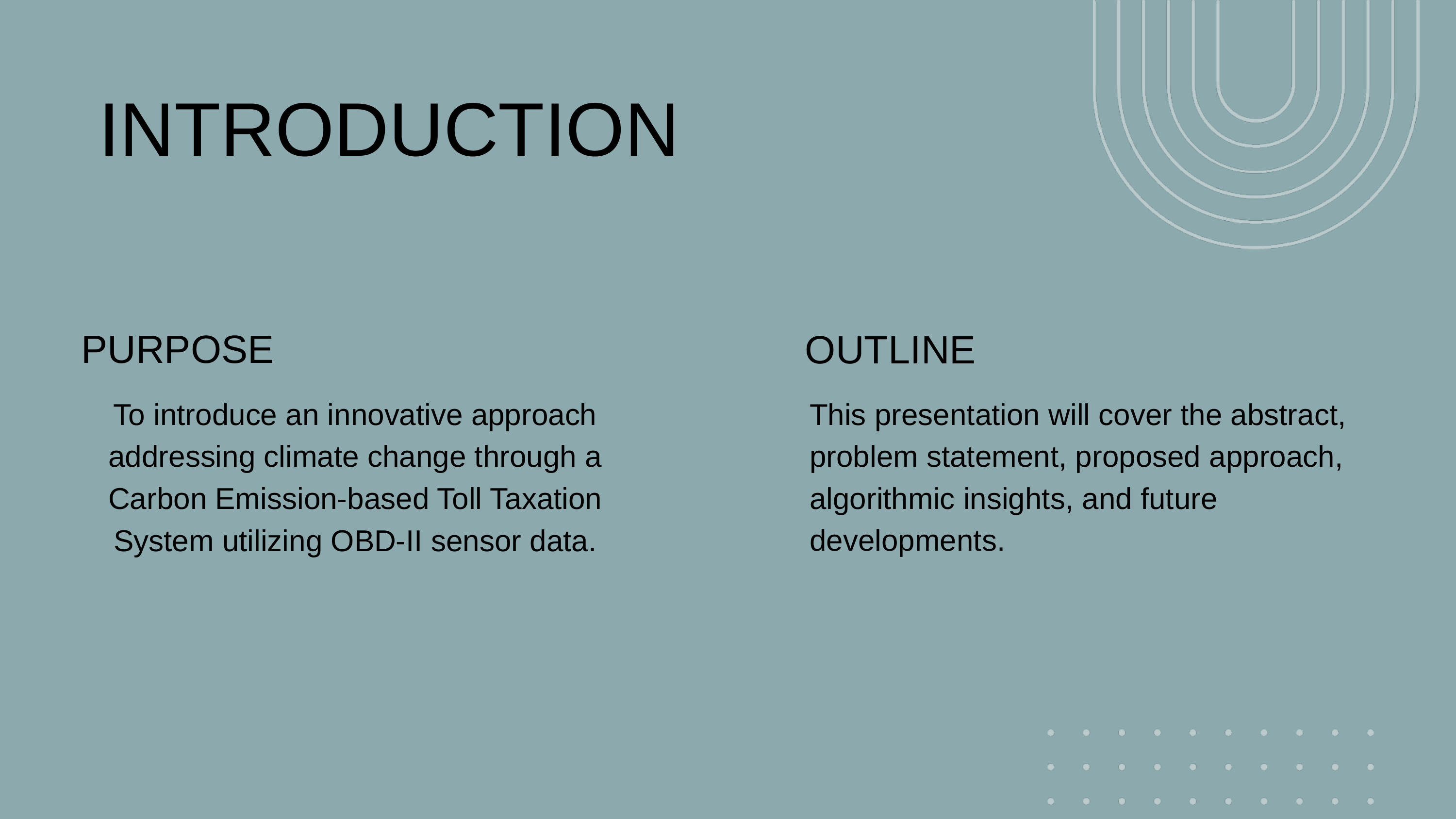

INTRODUCTION
PURPOSE

OUTLINE

To introduce an innovative approach addressing climate change through a Carbon Emission-based Toll Taxation System utilizing OBD-II sensor data.
This presentation will cover the abstract, problem statement, proposed approach, algorithmic insights, and future  developments.